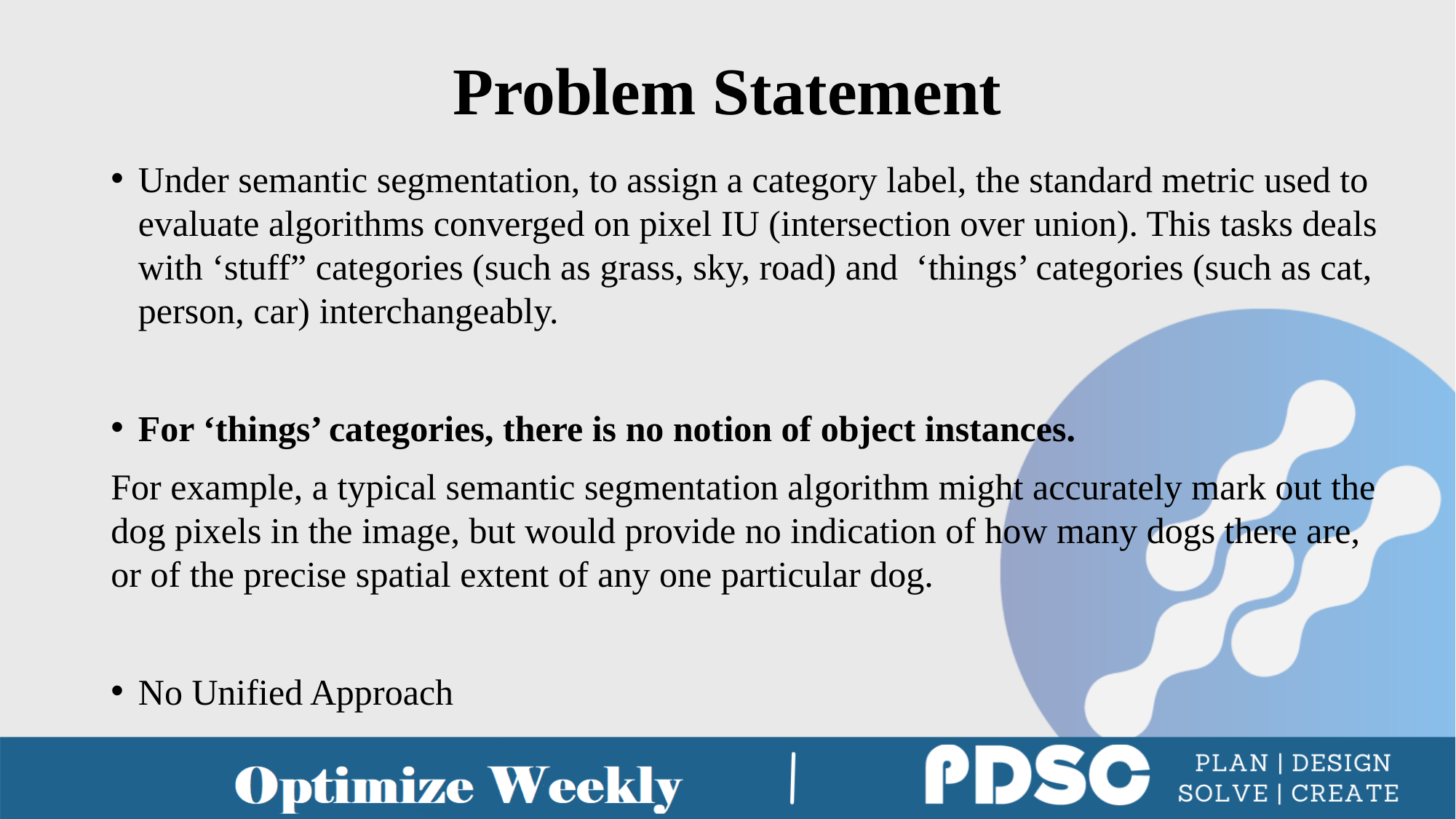

# Problem Statement
Under semantic segmentation, to assign a category label, the standard metric used to evaluate algorithms converged on pixel IU (intersection over union). This tasks deals with ‘stuff” categories (such as grass, sky, road) and  ‘things’ categories (such as cat, person, car) interchangeably.

For ‘things’ categories, there is no notion of object instances.
For example, a typical semantic segmentation algorithm might accurately mark out the dog pixels in the image, but would provide no indication of how many dogs there are, or of the precise spatial extent of any one particular dog.

No Unified Approach